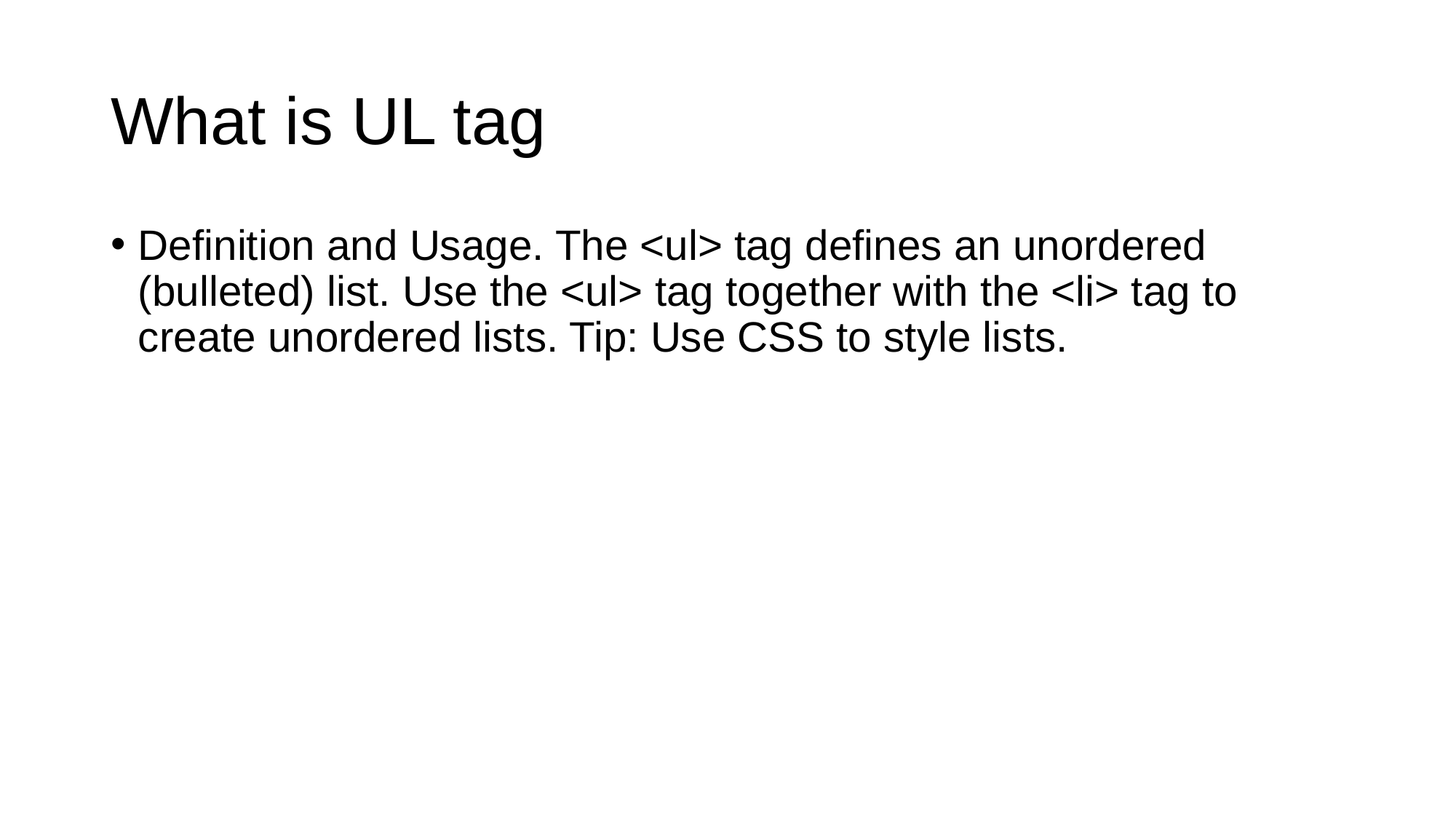

# What is UL tag
Definition and Usage. The <ul> tag defines an unordered (bulleted) list. Use the <ul> tag together with the <li> tag to create unordered lists. Tip: Use CSS to style lists.